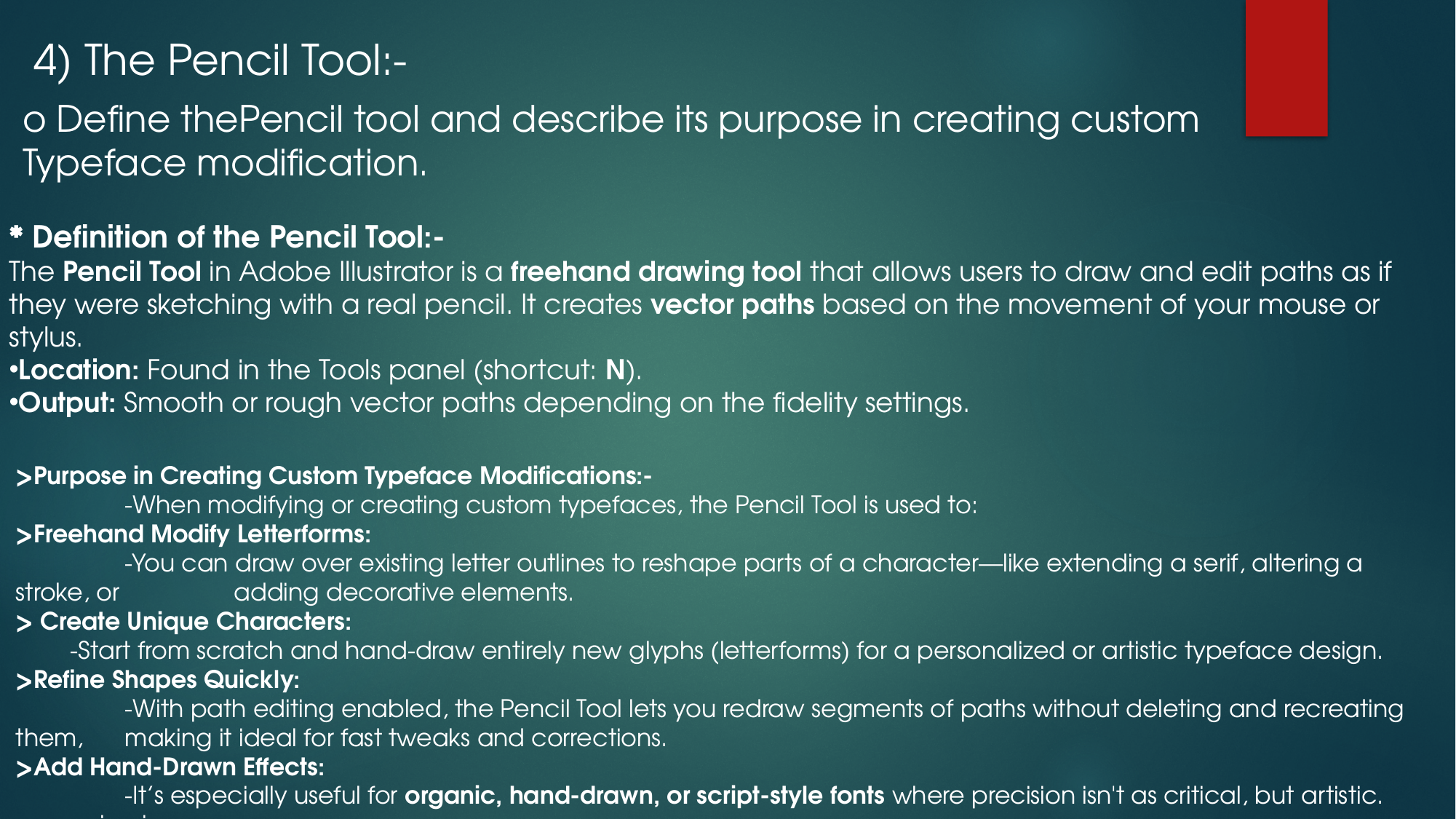

4) The Pencil Tool:-
o Define thePencil tool and describe its purpose in creating custom
Typeface modification.

* Definition of the Pencil Tool:-
The Pencil Tool in Adobe Illustrator is a freehand drawing tool that allows users to draw and edit paths as if they were sketching with a real pencil. It creates vector paths based on the movement of your mouse or stylus.
Location: Found in the Tools panel (shortcut: N).
Output: Smooth or rough vector paths depending on the fidelity settings.
>Purpose in Creating Custom Typeface Modifications:-
	-When modifying or creating custom typefaces, the Pencil Tool is used to:
>Freehand Modify Letterforms:
	-You can draw over existing letter outlines to reshape parts of a character—like extending a serif, altering a stroke, or 	adding decorative elements.
> Create Unique Characters:
-Start from scratch and hand-draw entirely new glyphs (letterforms) for a personalized or artistic typeface design.
>Refine Shapes Quickly:
	-With path editing enabled, the Pencil Tool lets you redraw segments of paths without deleting and recreating them, 	making it ideal for fast tweaks and corrections.
>Add Hand-Drawn Effects:
	-It’s especially useful for organic, hand-drawn, or script-style fonts where precision isn't as critical, but artistic. expression is.